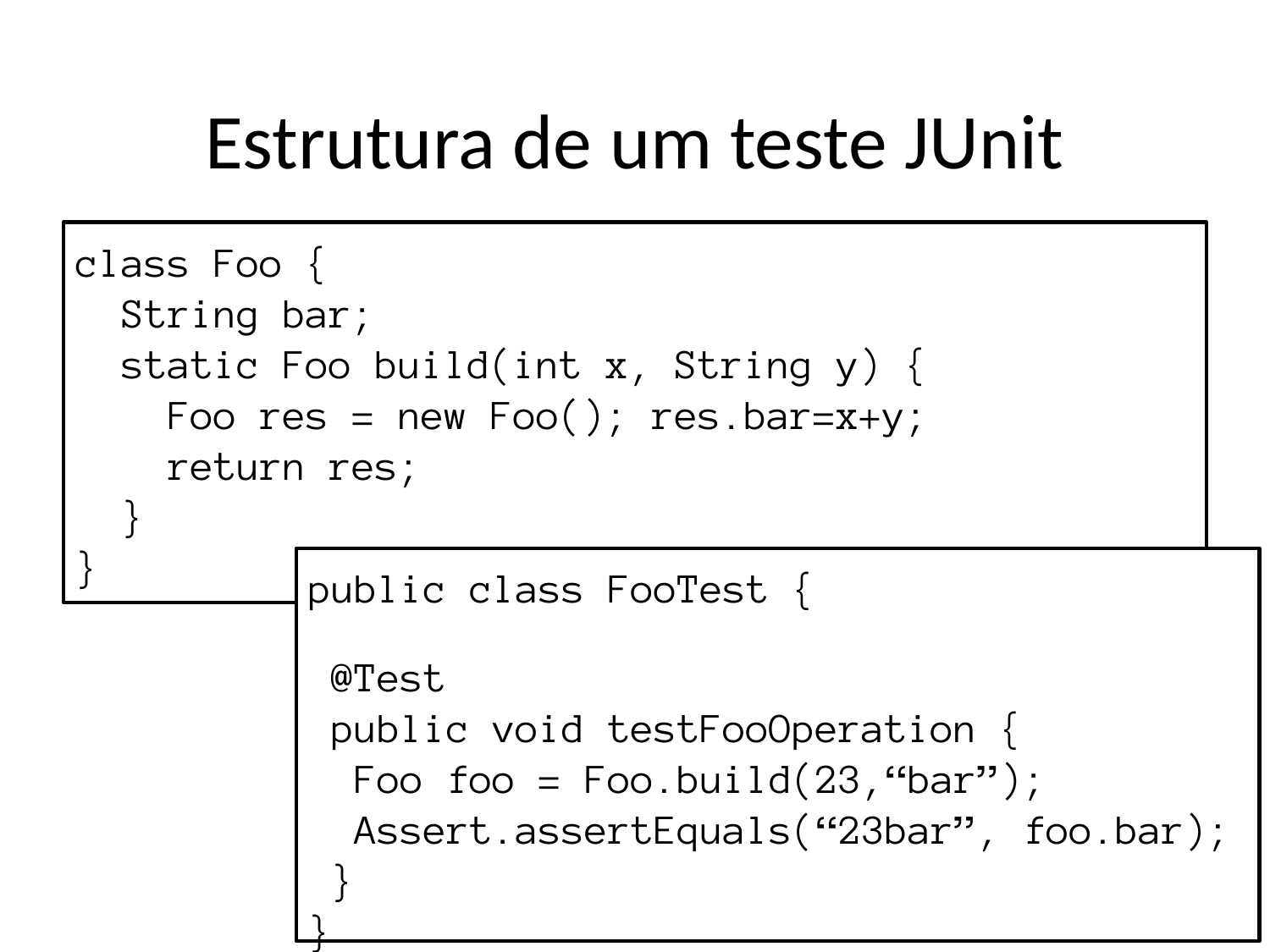

Estrutura de um teste JUnit
class Foo {
  String bar;
  static Foo build(int x, String y) {
    Foo res = new Foo(); res.bar=x+y;
    return res;
  }
}
public class FooTest {

 @Test
 public void testFooOperation {
  Foo foo = Foo.build(23,“bar”);
  Assert.assertEquals(“23bar”, foo.bar);
 }
}